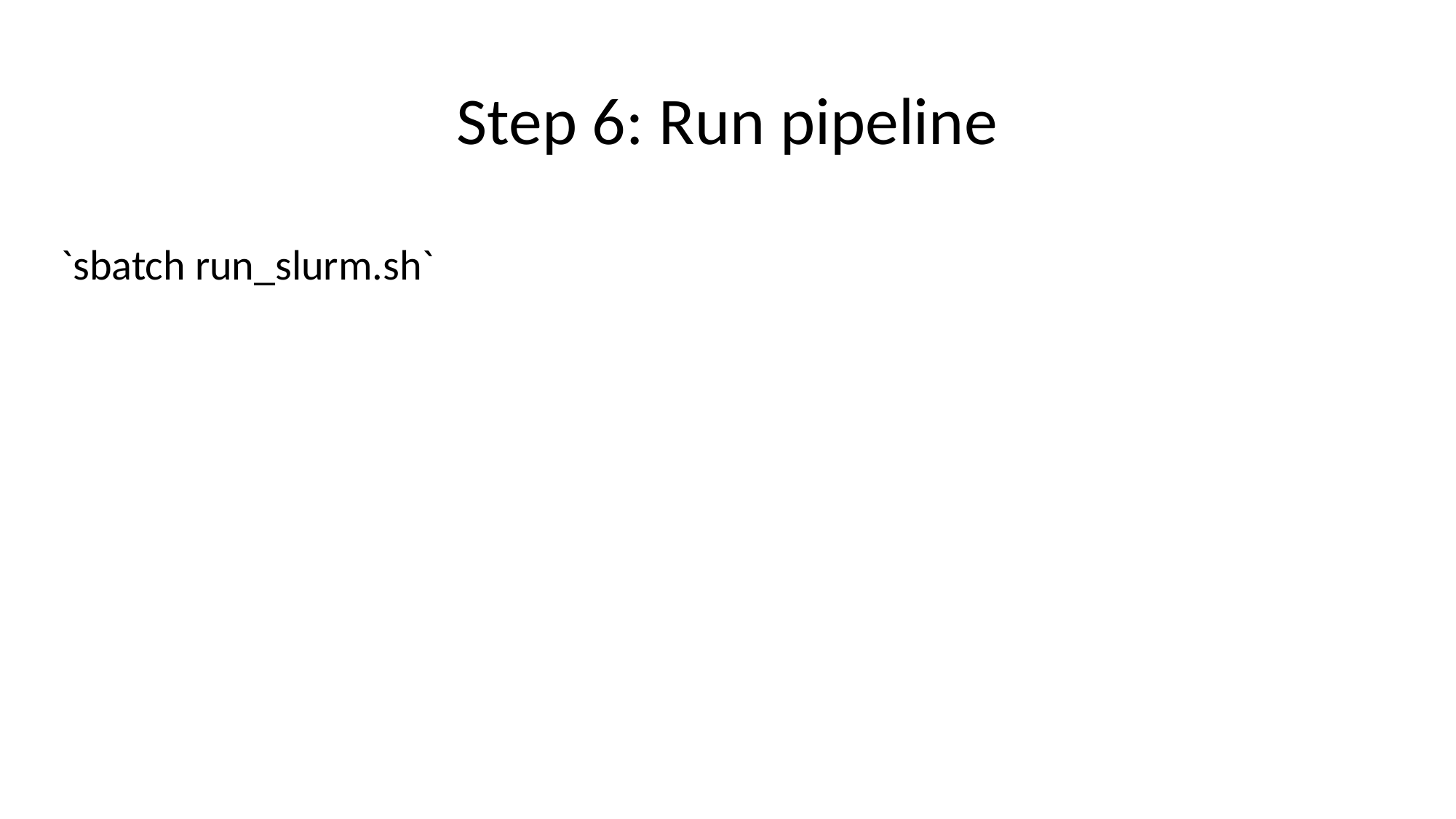

# Step 6: Run pipeline
`sbatch run_slurm.sh`